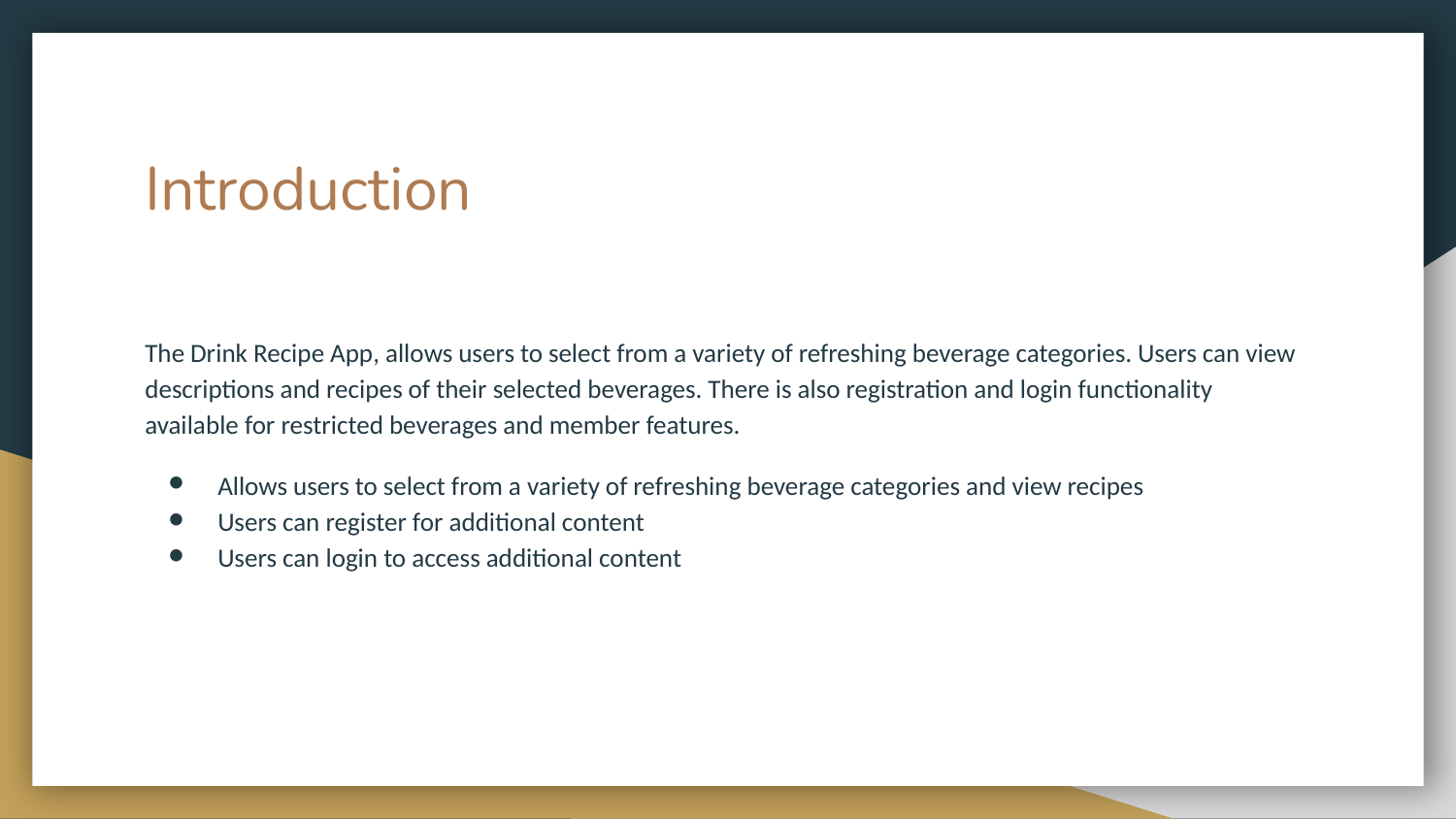

# Introduction
The Drink Recipe App, allows users to select from a variety of refreshing beverage categories. Users can view descriptions and recipes of their selected beverages. There is also registration and login functionality available for restricted beverages and member features.
Allows users to select from a variety of refreshing beverage categories and view recipes
Users can register for additional content
Users can login to access additional content